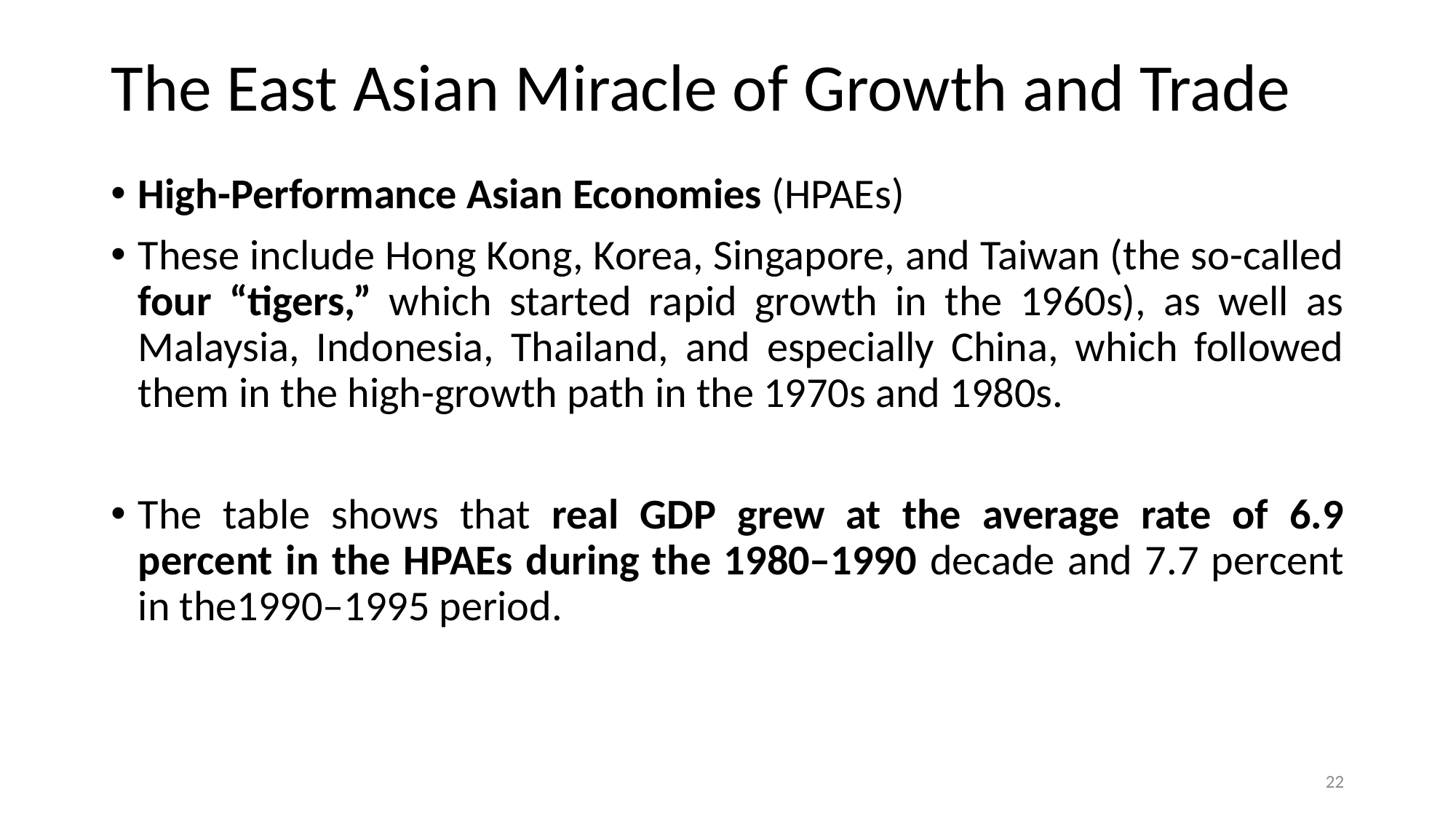

# The East Asian Miracle of Growth and Trade
High-Performance Asian Economies (HPAEs)
These include Hong Kong, Korea, Singapore, and Taiwan (the so-called four “tigers,” which started rapid growth in the 1960s), as well as Malaysia, Indonesia, Thailand, and especially China, which followed them in the high-growth path in the 1970s and 1980s.

The table shows that real GDP grew at the average rate of 6.9 percent in the HPAEs during the 1980–1990 decade and 7.7 percent in the1990–1995 period.

22